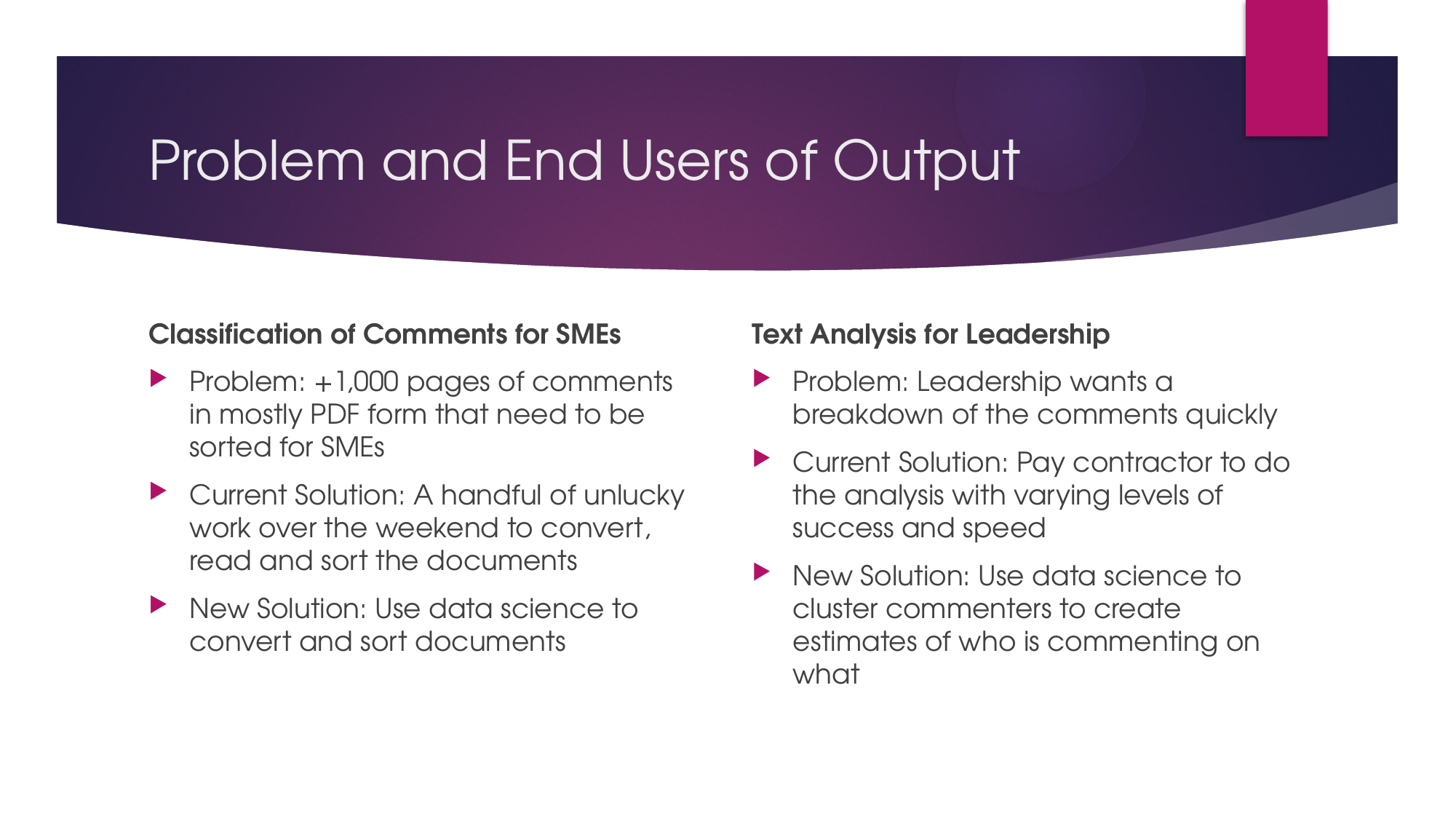

# Problem and End Users of Output
Classification of Comments for SMEs
Problem: +1,000 pages of comments in mostly PDF form that need to be sorted for SMEs
Current Solution: A handful of unlucky work over the weekend to convert, read and sort the documents
New Solution: Use data science to convert and sort documents
Text Analysis for Leadership
Problem: Leadership wants a breakdown of the comments quickly
Current Solution: Pay contractor to do the analysis with varying levels of success and speed
New Solution: Use data science to cluster commenters to create estimates of who is commenting on what